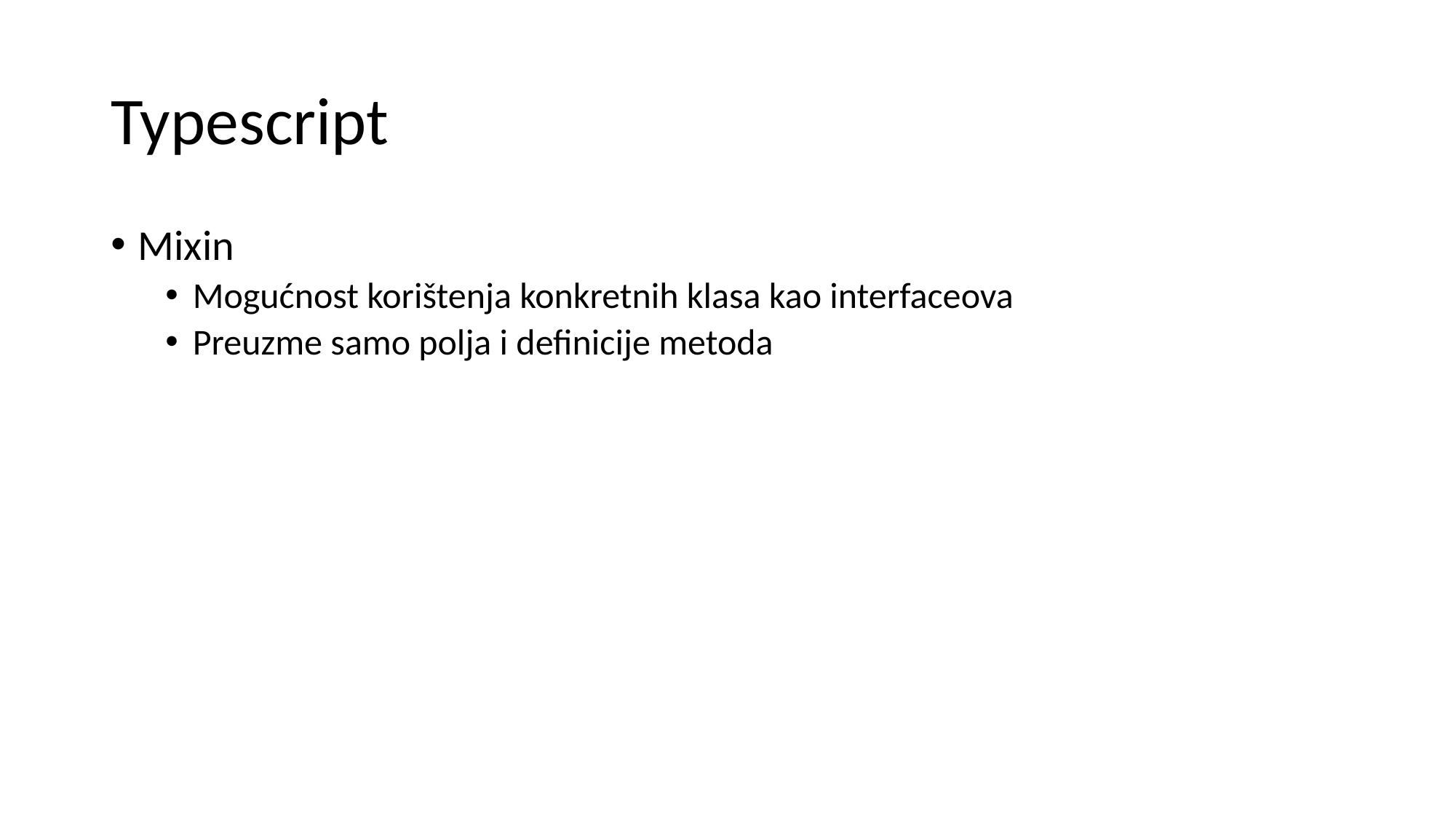

# Typescript
Mixin
Mogućnost korištenja konkretnih klasa kao interfaceova
Preuzme samo polja i definicije metoda